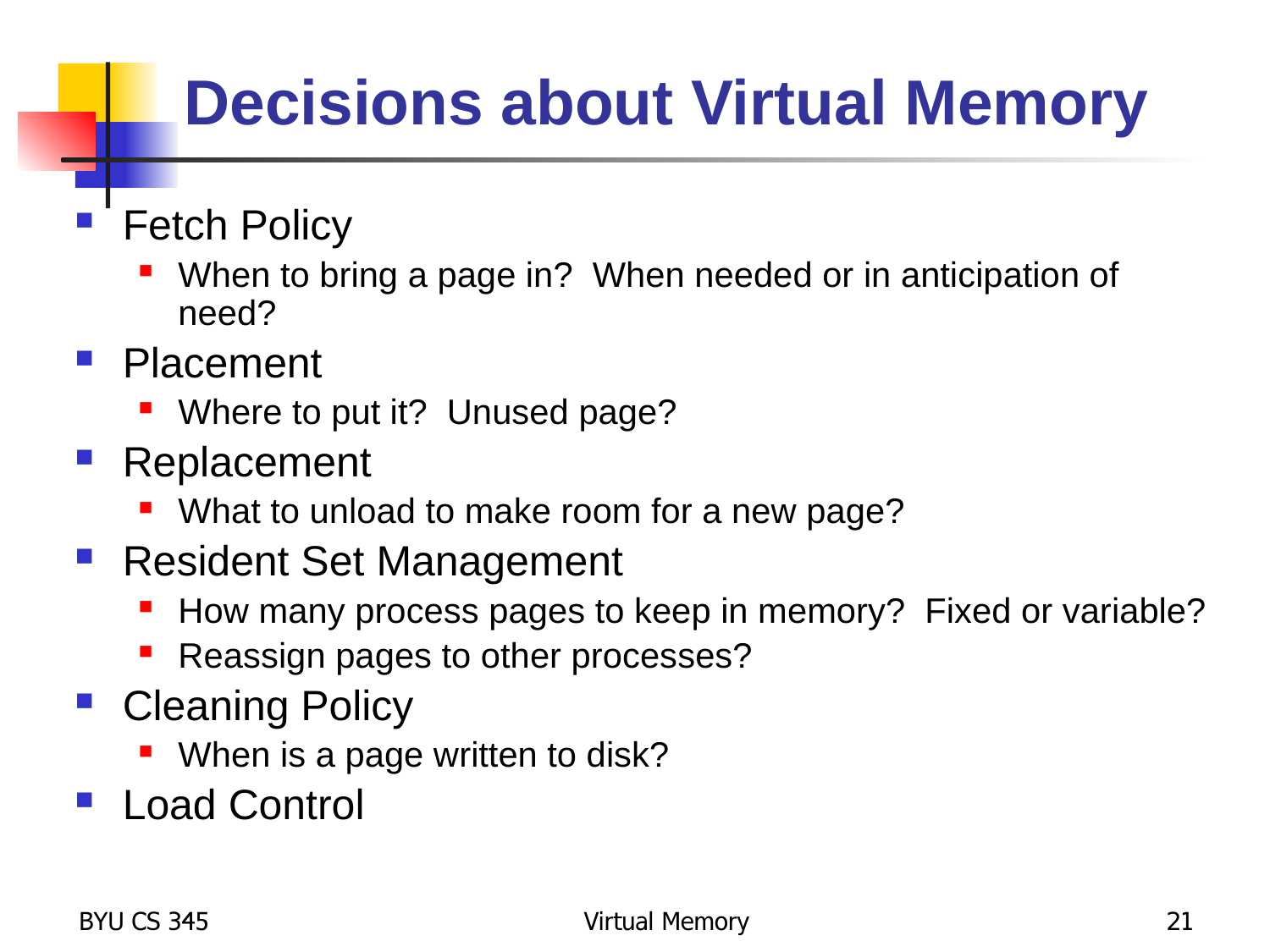

# Decisions about Virtual Memory
Fetch Policy
When to bring a page in?  When needed or in anticipation of need?
Placement
Where to put it?  Unused page?
Replacement
What to unload to make room for a new page?
Resident Set Management
How many process pages to keep in memory?  Fixed or variable?
Reassign pages to other processes?
Cleaning Policy
When is a page written to disk?
Load Control
BYU CS 345
Virtual Memory
21